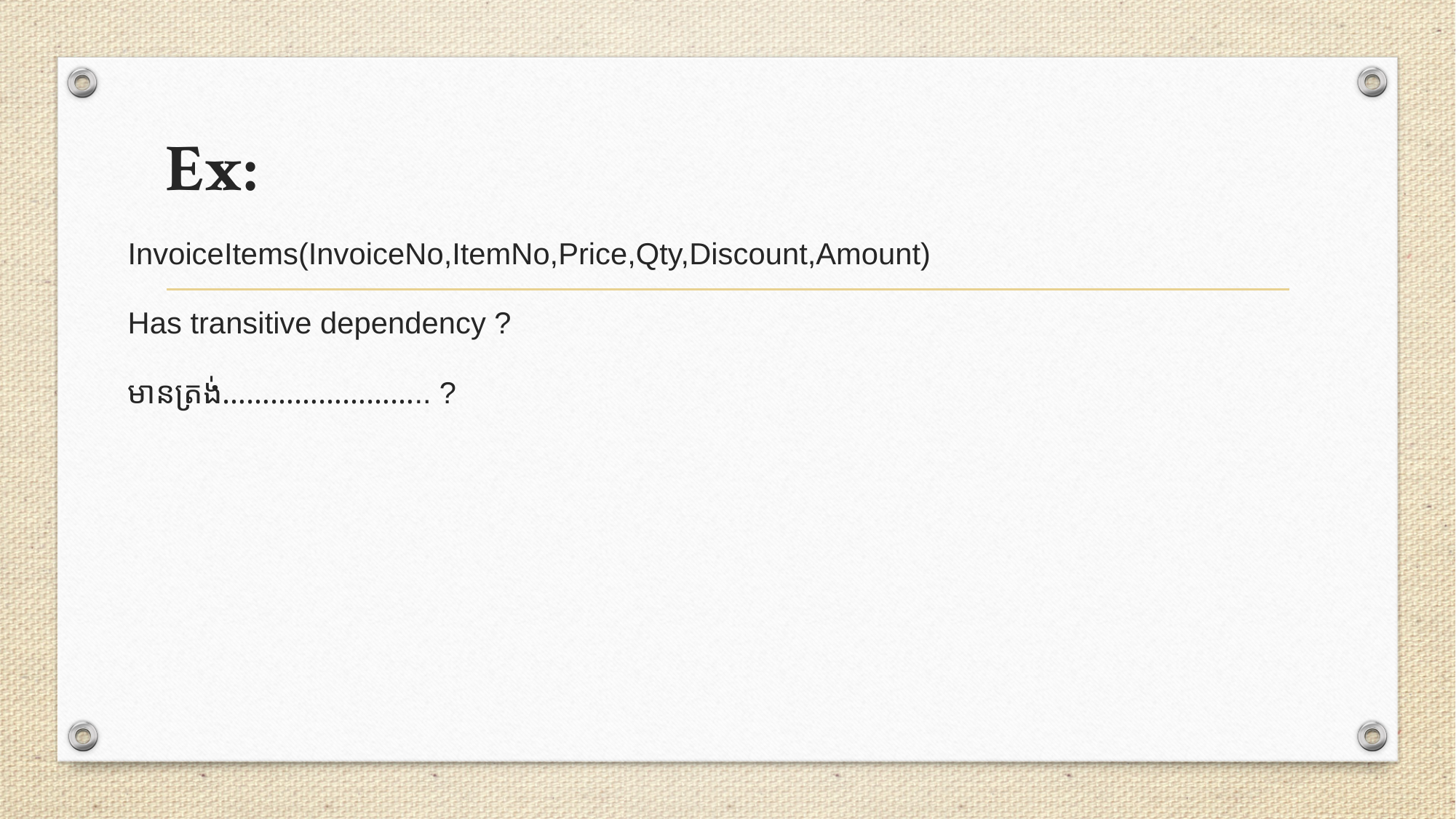

# Ex:
InvoiceItems(InvoiceNo,ItemNo,Price,Qty,Discount,Amount)
Has transitive dependency ?
មានត្រង់…………………….. ?